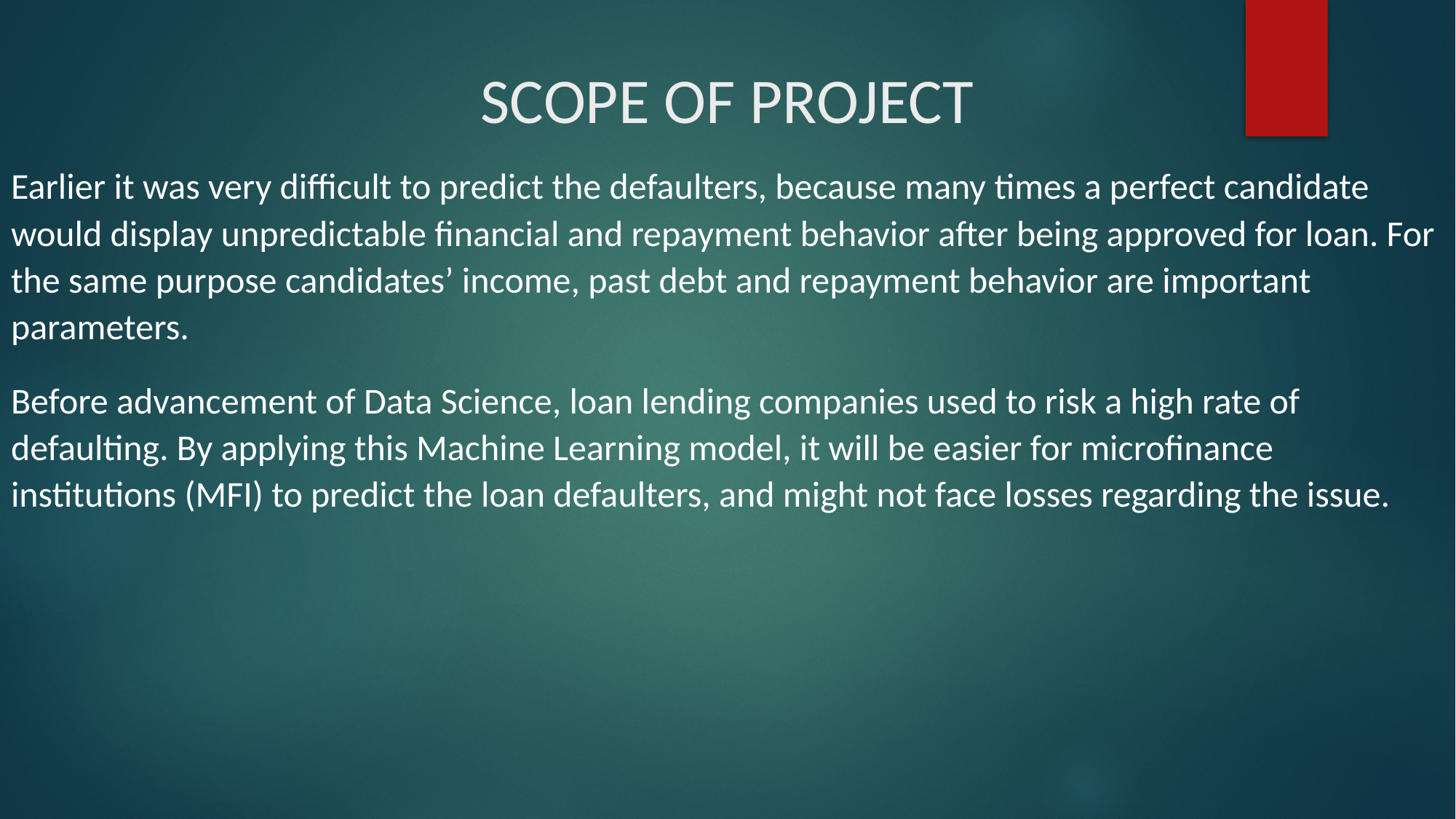

# SCOPE OF PROJECT
Earlier it was very difficult to predict the defaulters, because many times a perfect candidate would display unpredictable financial and repayment behavior after being approved for loan. For the same purpose candidates’ income, past debt and repayment behavior are important parameters.
Before advancement of Data Science, loan lending companies used to risk a high rate of defaulting. By applying this Machine Learning model, it will be easier for microfinance institutions (MFI) to predict the loan defaulters, and might not face losses regarding the issue.